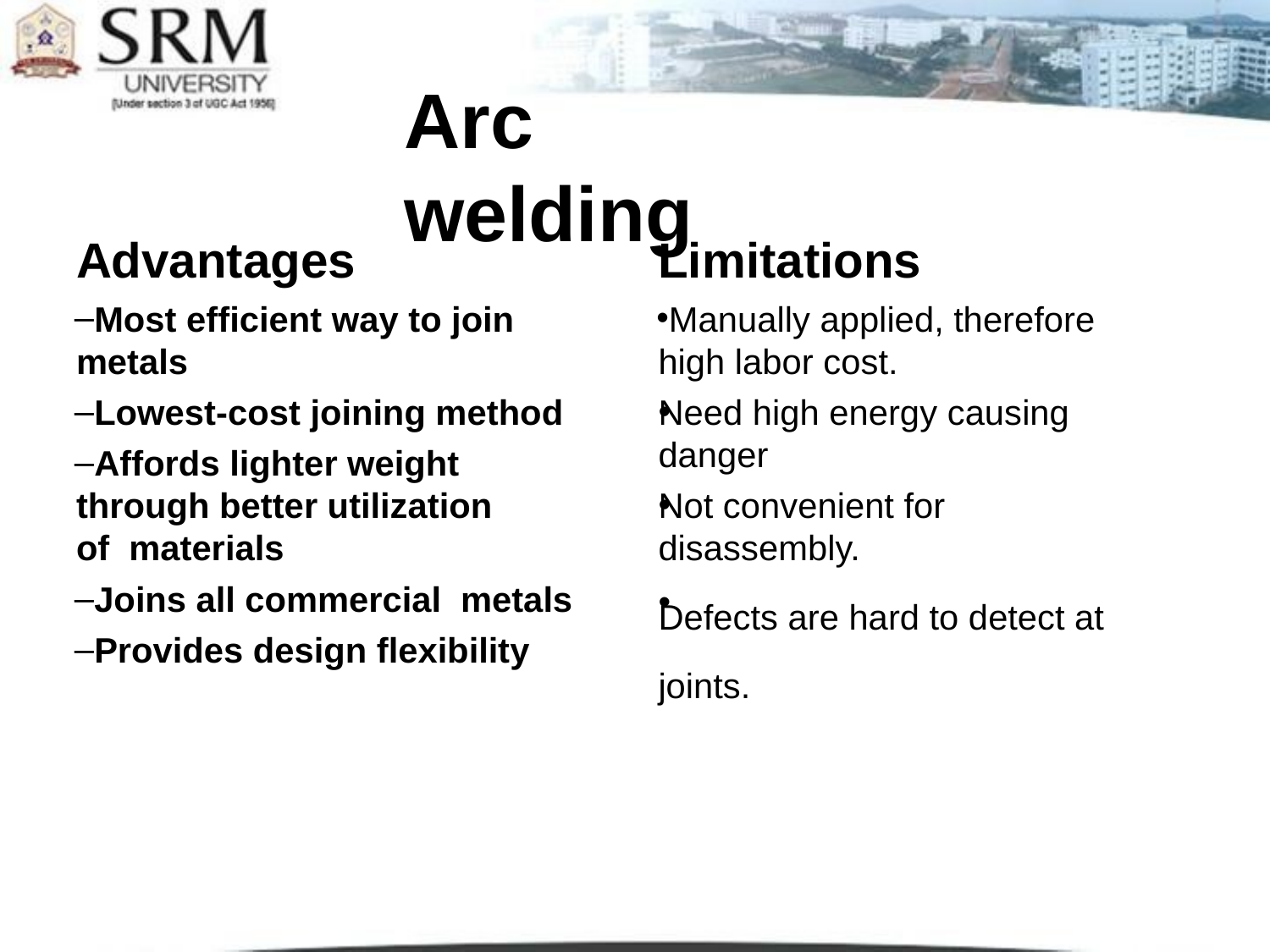

# Arc	welding
Advantages
Most efficient way to join  metals
Lowest-cost joining method
Affords lighter weight  through better utilization	of  materials
Joins all commercial  metals
Provides design flexibility
Limitations
Manually applied, therefore  high labor cost.
Need high energy causing  danger
Not convenient for  disassembly.
Defects are hard to detect at  joints.
•
•
•